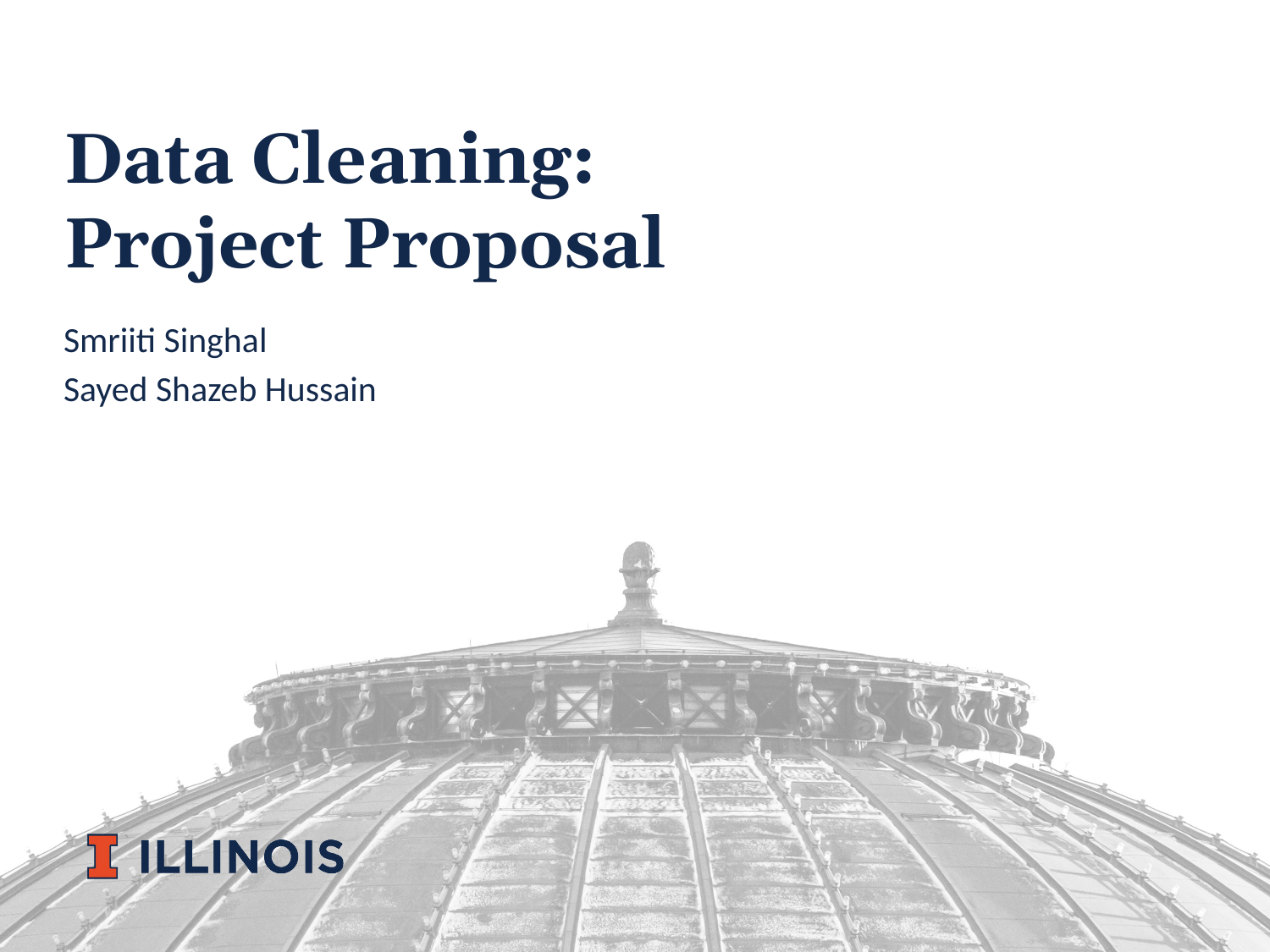

# Data Cleaning: Project Proposal
Smriiti Singhal
Sayed Shazeb Hussain